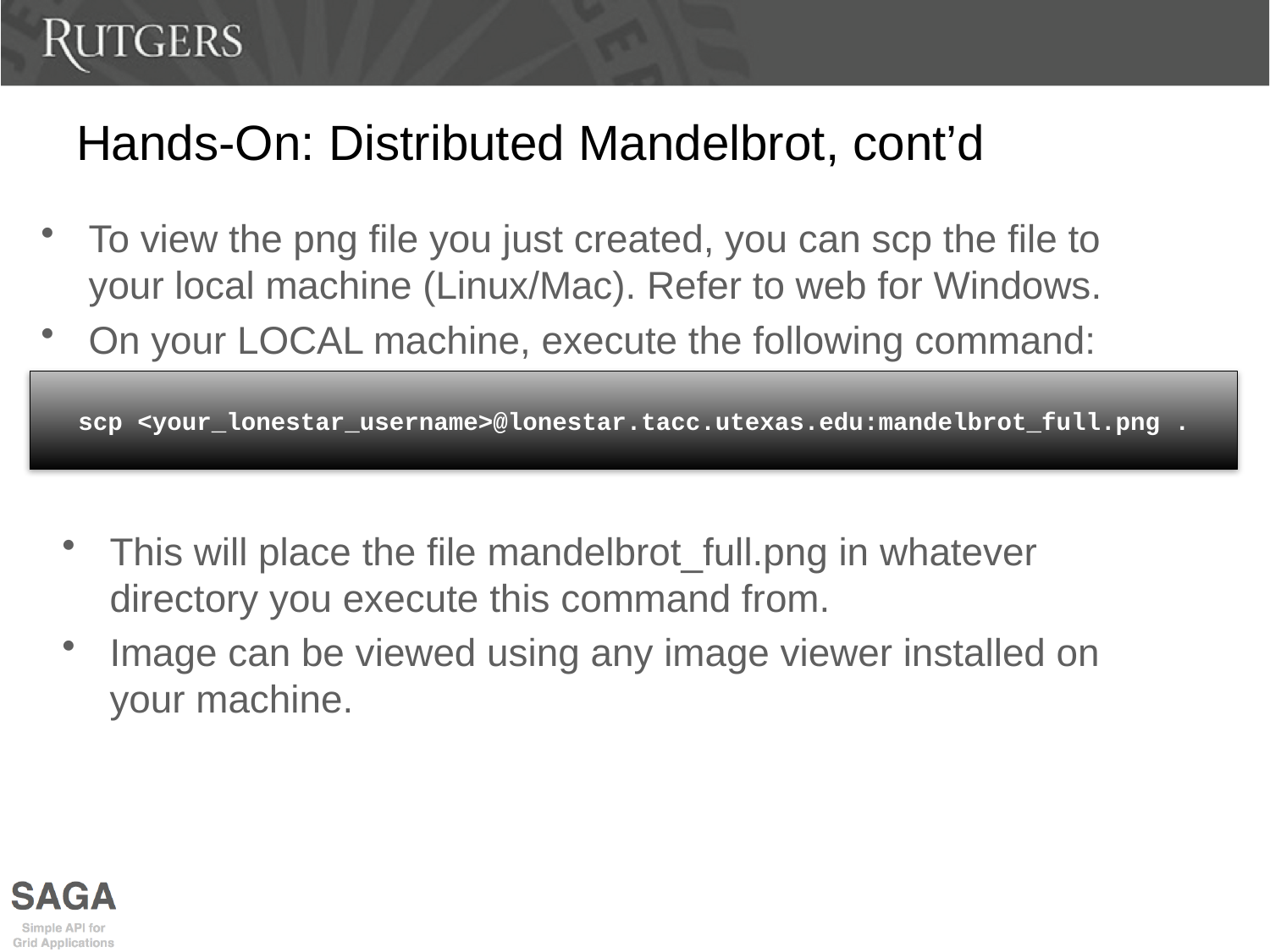

# Hands-On: Distributed Mandelbrot, cont’d
To view the png file you just created, you can scp the file to your local machine (Linux/Mac). Refer to web for Windows.
On your LOCAL machine, execute the following command:
scp <your_lonestar_username>@lonestar.tacc.utexas.edu:mandelbrot_full.png .
This will place the file mandelbrot_full.png in whatever directory you execute this command from.
Image can be viewed using any image viewer installed on your machine.